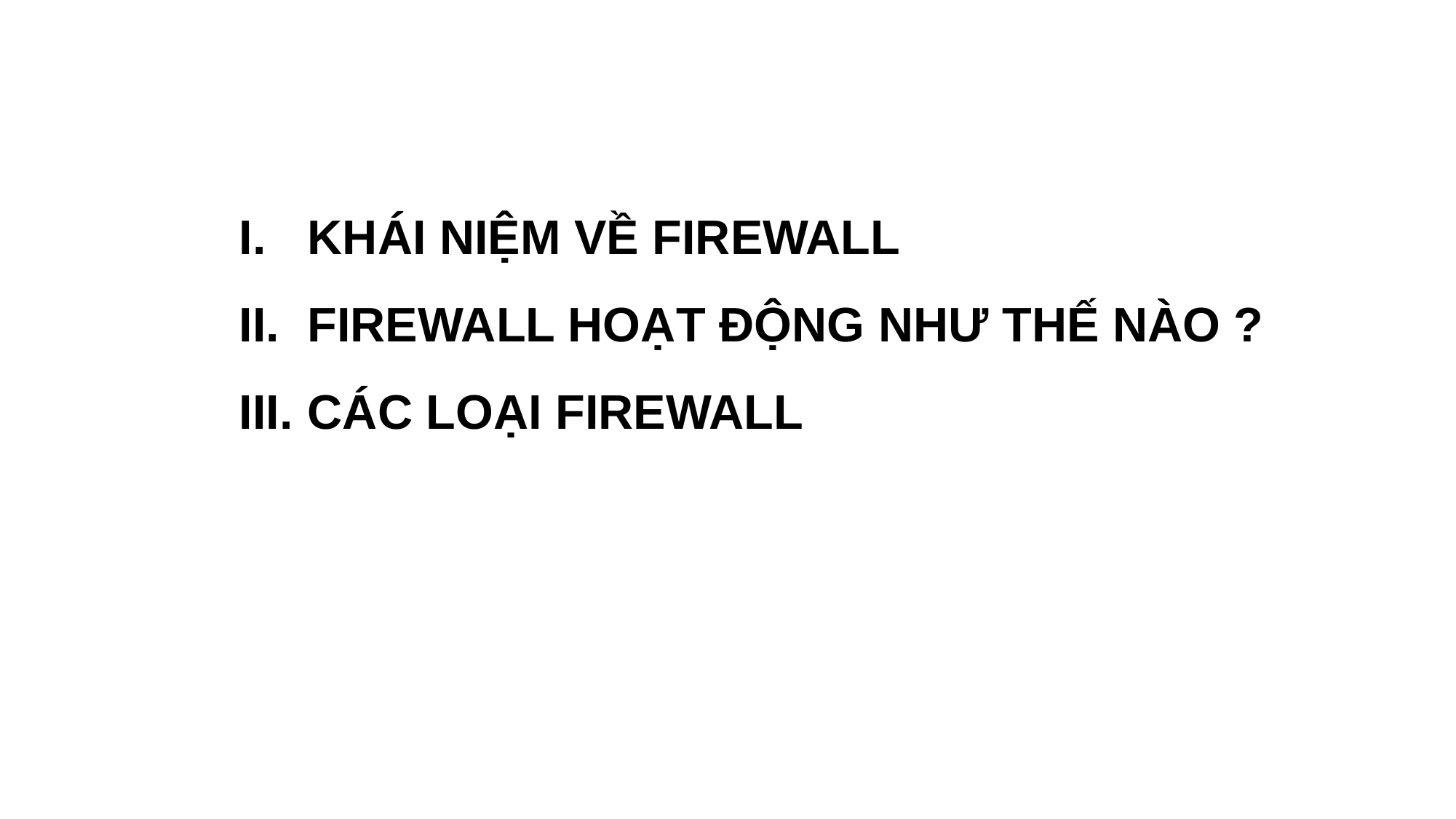

KHÁI NIỆM VỀ FIREWALL
FIREWALL HOẠT ĐỘNG NHƯ THẾ NÀO ?
CÁC LOẠI FIREWALL